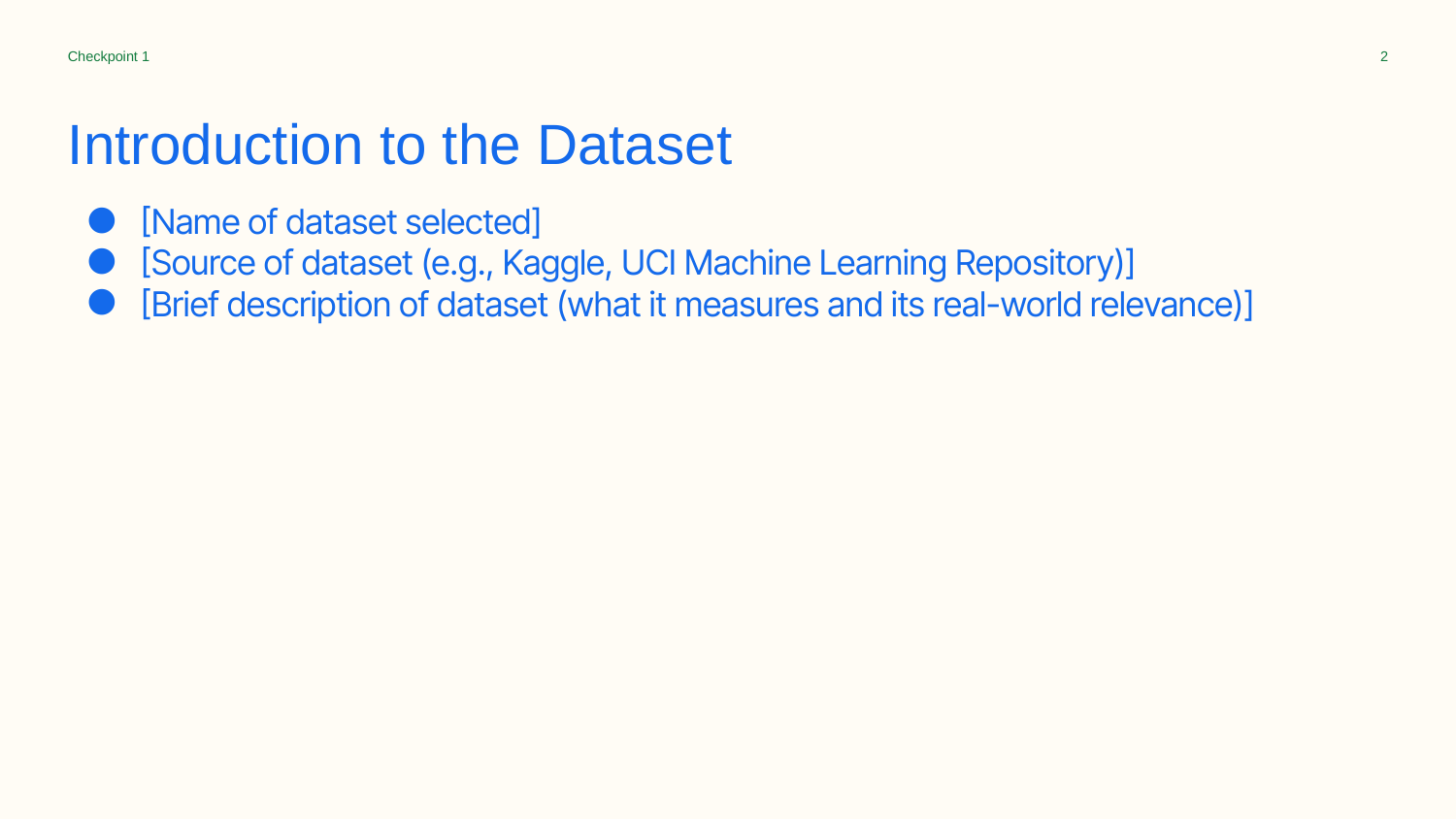

Checkpoint 1
2
# Introduction to the Dataset
[Name of dataset selected]
[Source of dataset (e.g., Kaggle, UCI Machine Learning Repository)]
[Brief description of dataset (what it measures and its real-world relevance)]